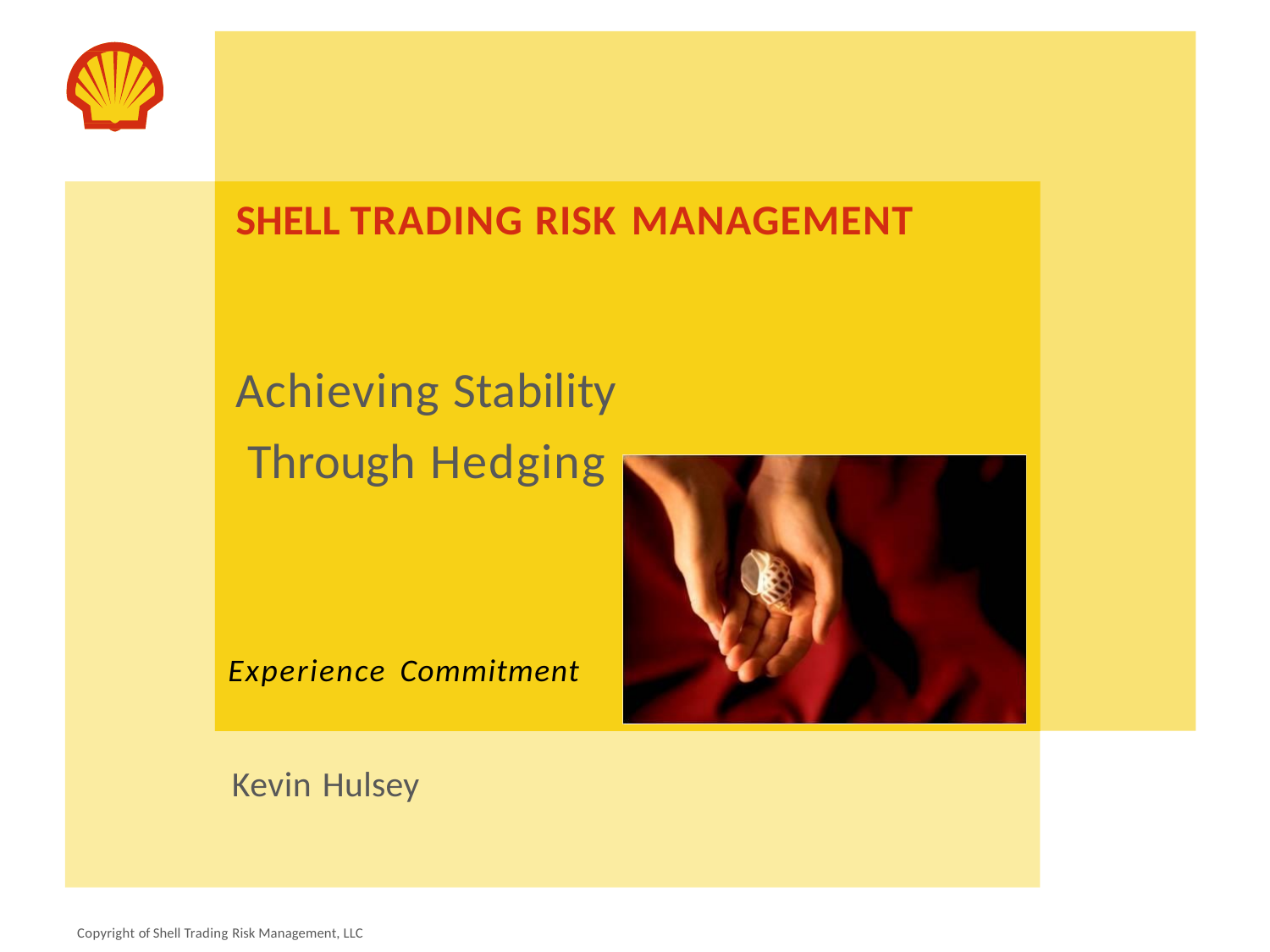

# SHELL TRADING RISK MANAGEMENT
Achieving Stability  Through Hedging

Experience Commitment

Kevin Hulsey

1
Copyright of Shell Trading Risk Management, LLC